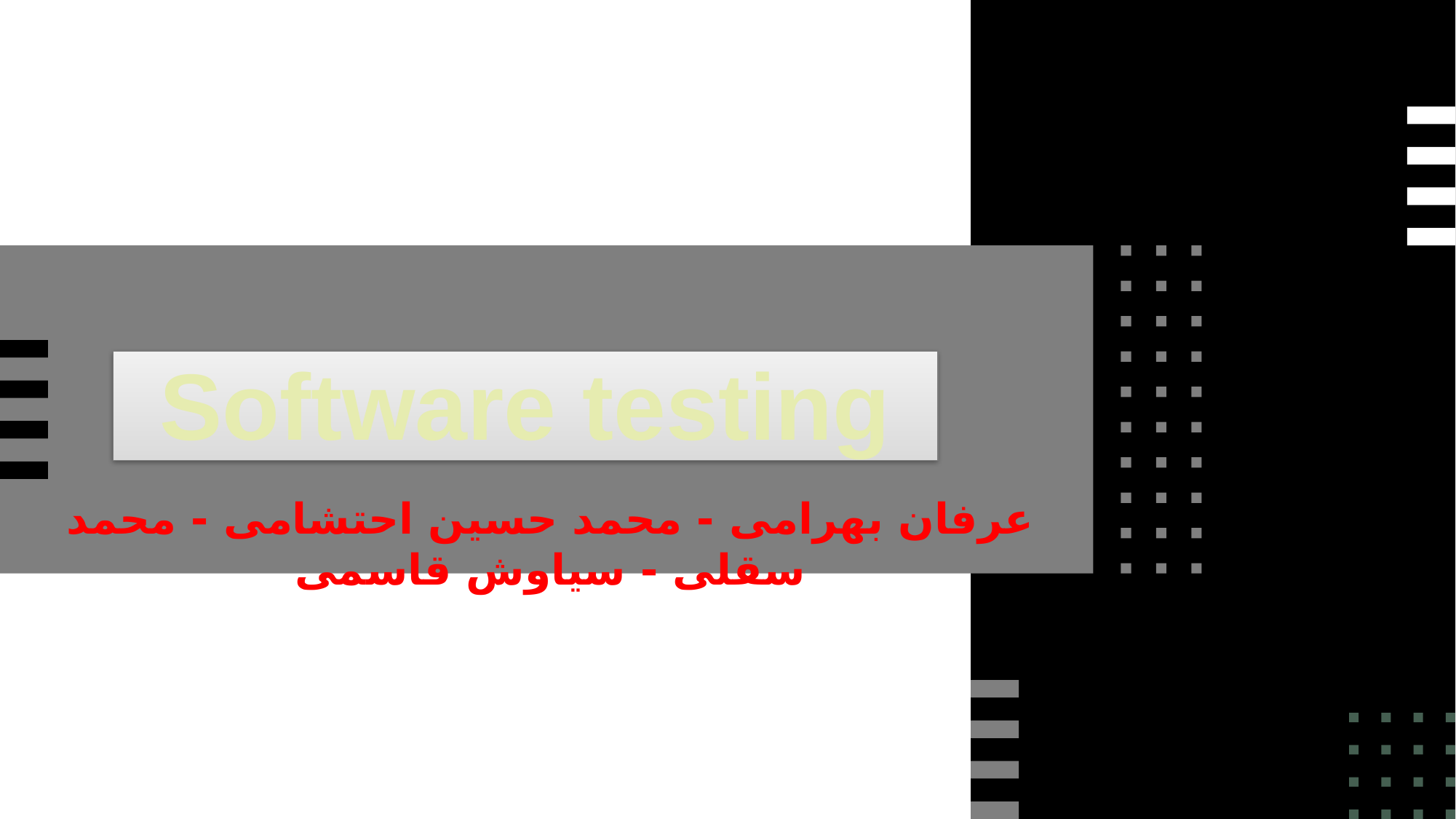

# Software testing
عرفان بهرامی - محمد حسین احتشامی - محمد سقلی - سیاوش قاسمی